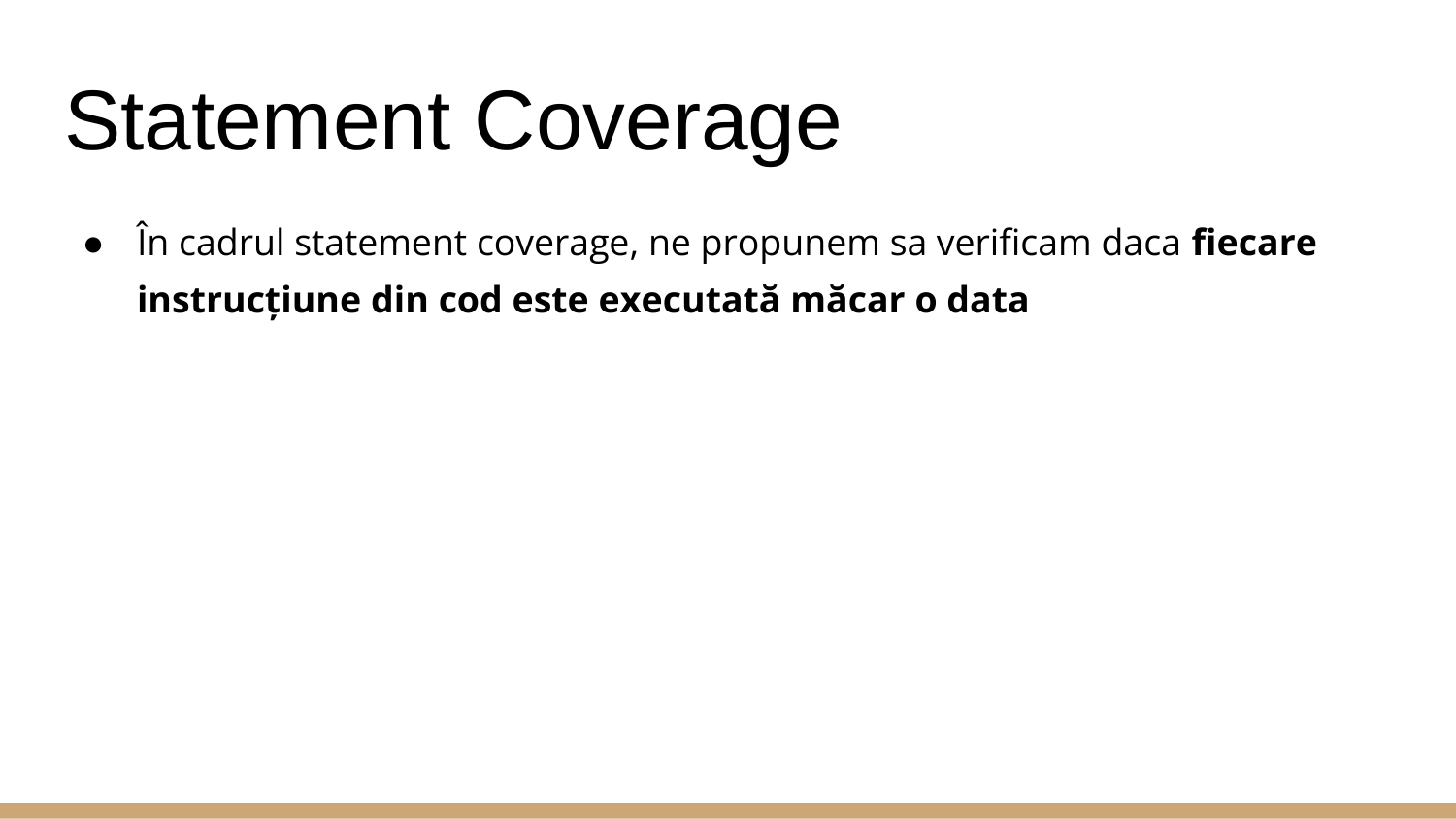

# Statement Coverage
În cadrul statement coverage, ne propunem sa verificam daca fiecare instrucțiune din cod este executată măcar o data